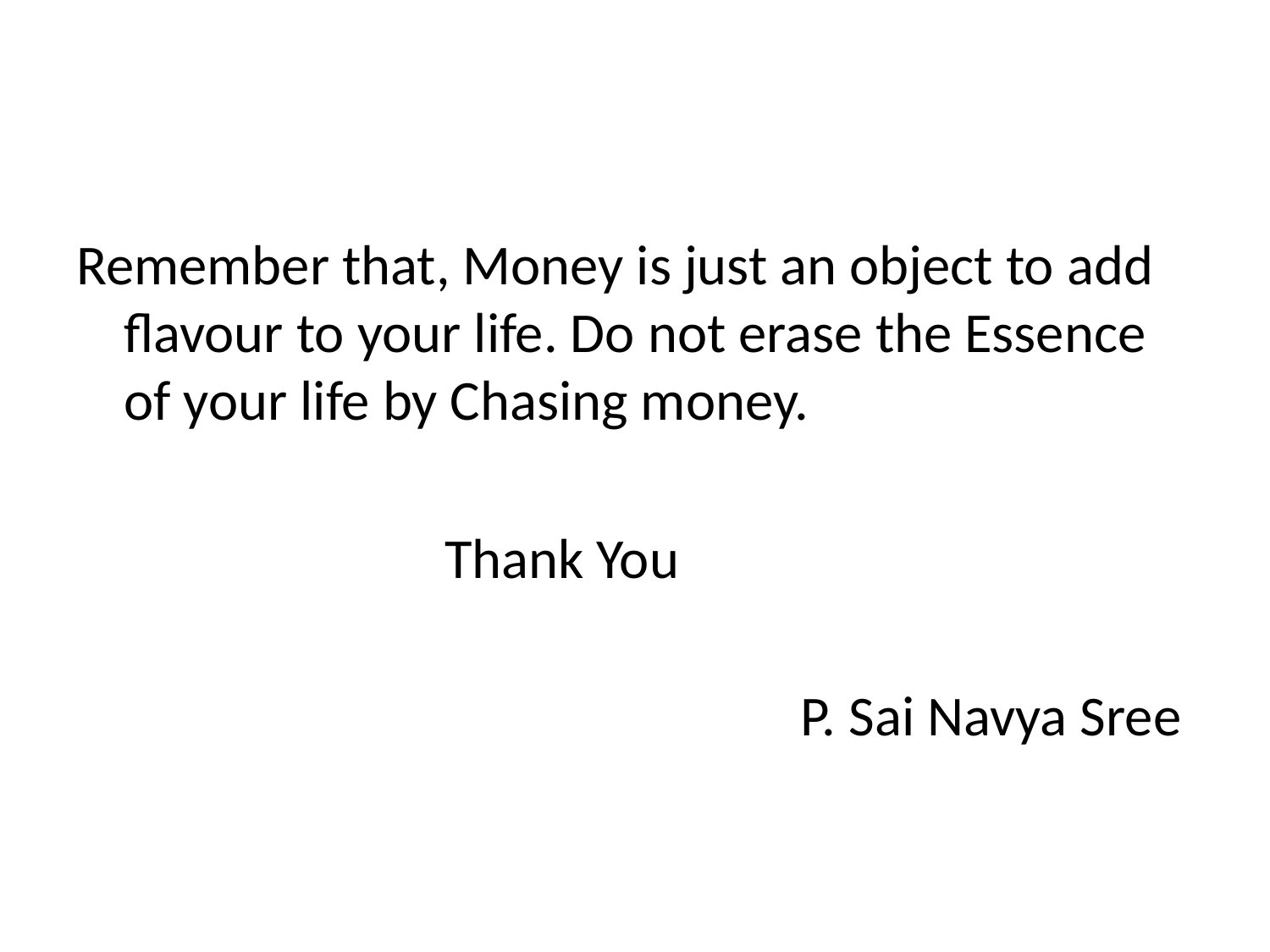

#
Remember that, Money is just an object to add flavour to your life. Do not erase the Essence of your life by Chasing money.

                             Thank You

                                                         P. Sai Navya Sree